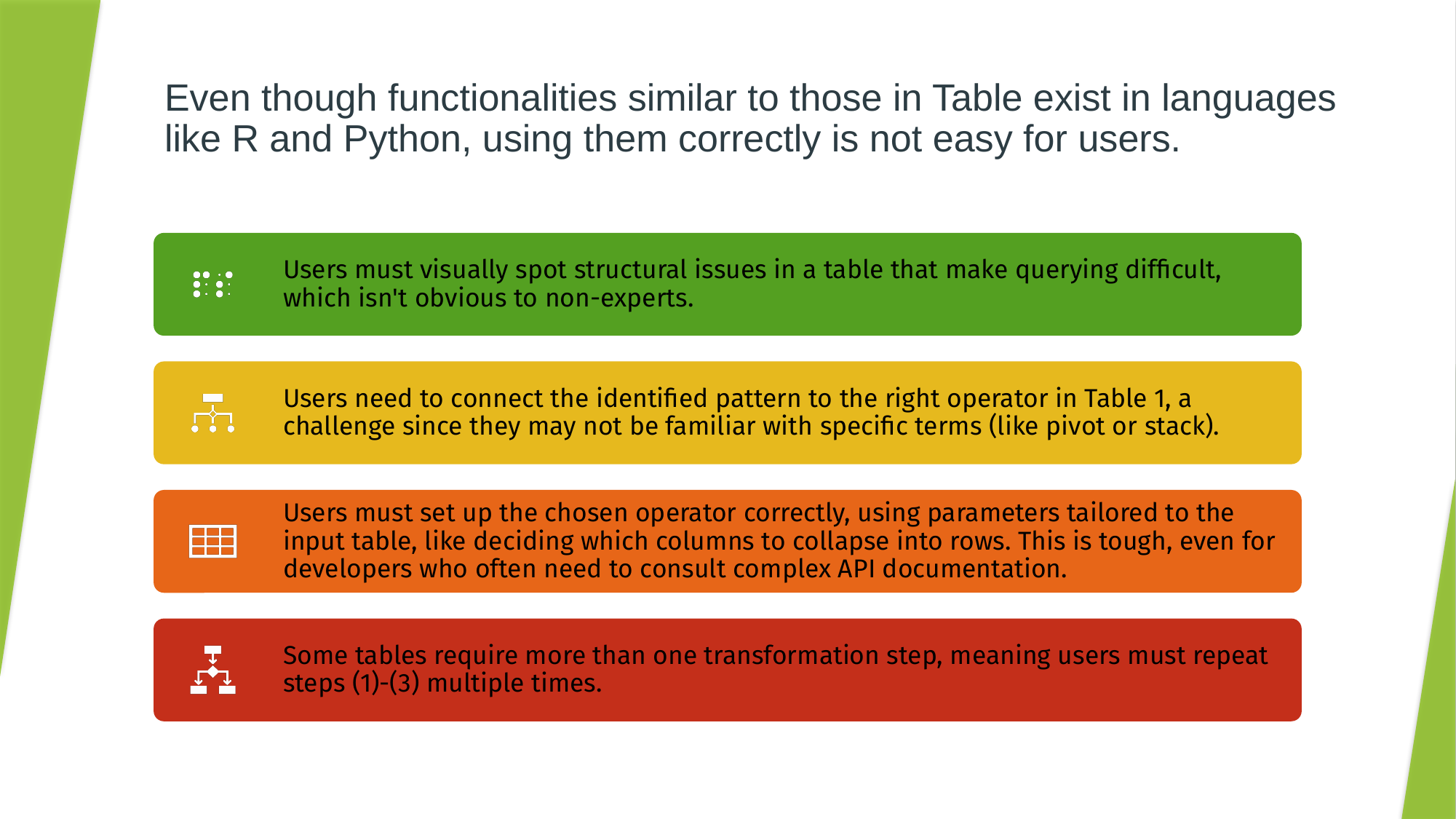

# Even though functionalities similar to those in Table exist in languages like R and Python, using them correctly is not easy for users.
Users must visually spot structural issues in a table that make querying difficult, which isn't obvious to non-experts.
Users need to connect the identified pattern to the right operator in Table 1, a challenge since they may not be familiar with specific terms (like pivot or stack).
Users must set up the chosen operator correctly, using parameters tailored to the input table, like deciding which columns to collapse into rows. This is tough, even for developers who often need to consult complex API documentation.
Some tables require more than one transformation step, meaning users must repeat steps (1)-(3) multiple times.